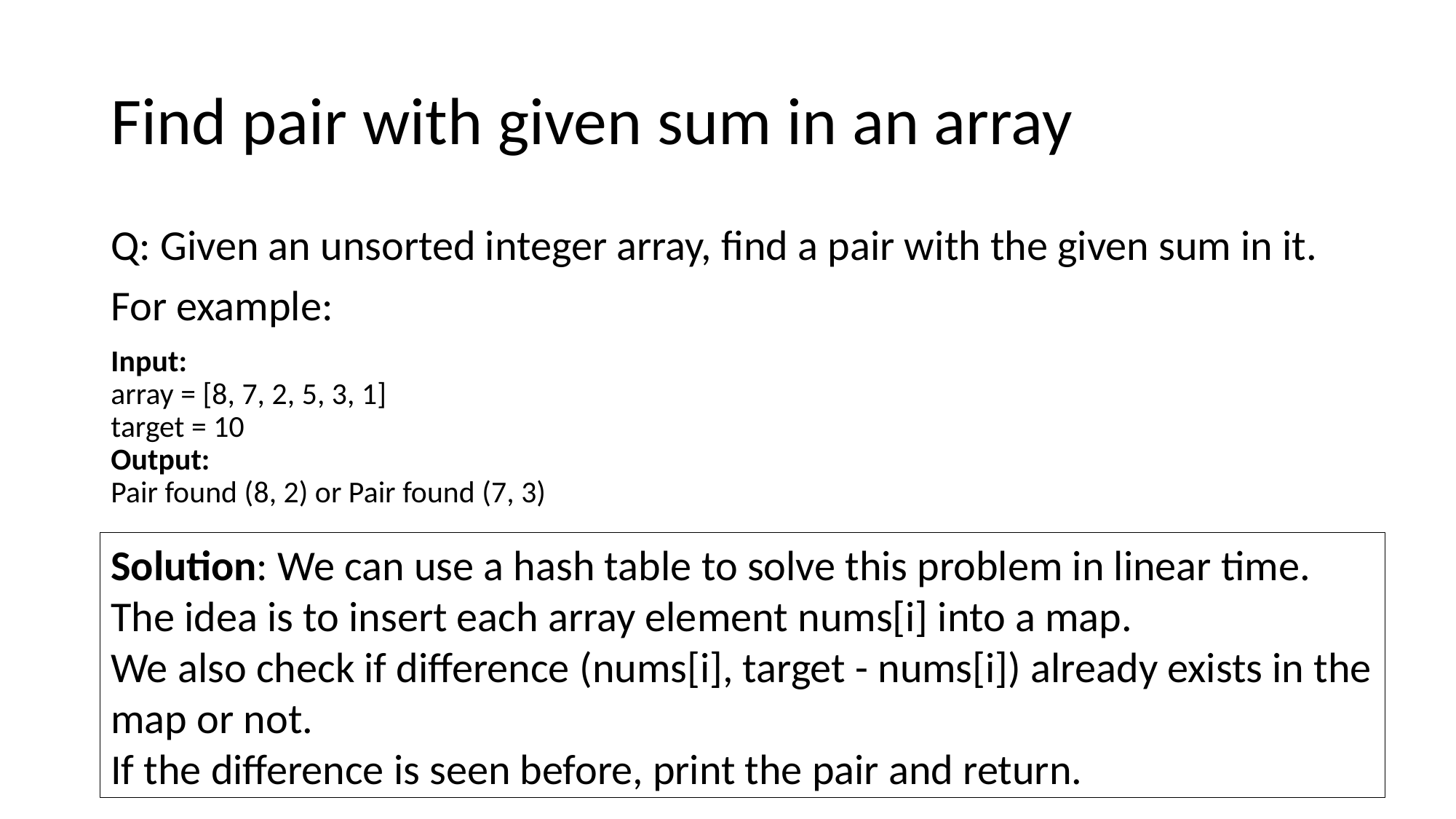

# Find pair with given sum in an array
Q: Given an unsorted integer array, find a pair with the given sum in it.
For example:
Input:
array = [8, 7, 2, 5, 3, 1]
target = 10
Output:
Pair found (8, 2) or Pair found (7, 3)
Solution: We can use a hash table to solve this problem in linear time. The idea is to insert each array element nums[i] into a map.
We also check if difference (nums[i], target - nums[i]) already exists in the map or not.
If the difference is seen before, print the pair and return.